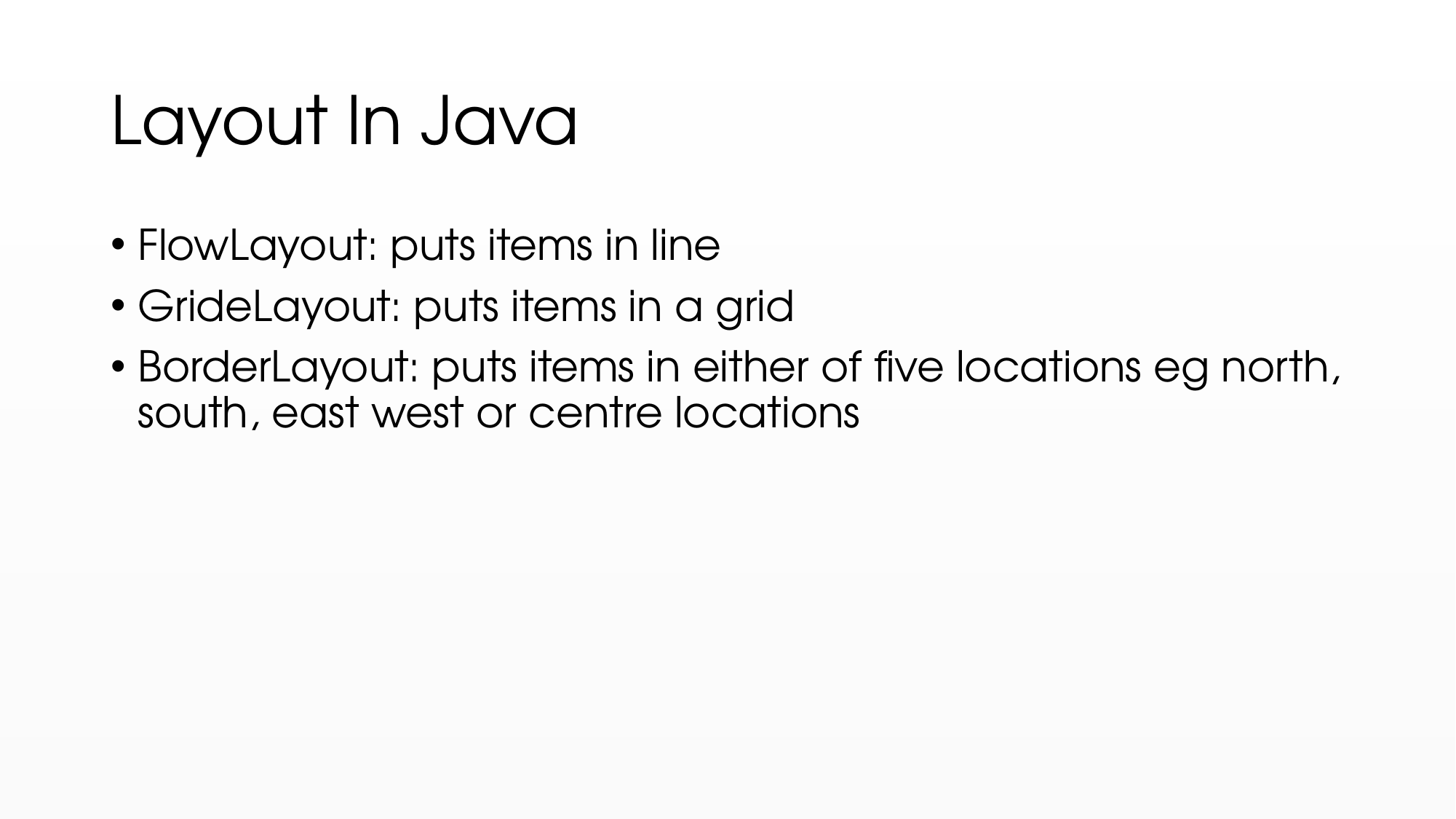

# Layout In Java
FlowLayout: puts items in line
GrideLayout: puts items in a grid
BorderLayout: puts items in either of five locations eg north, south, east west or centre locations